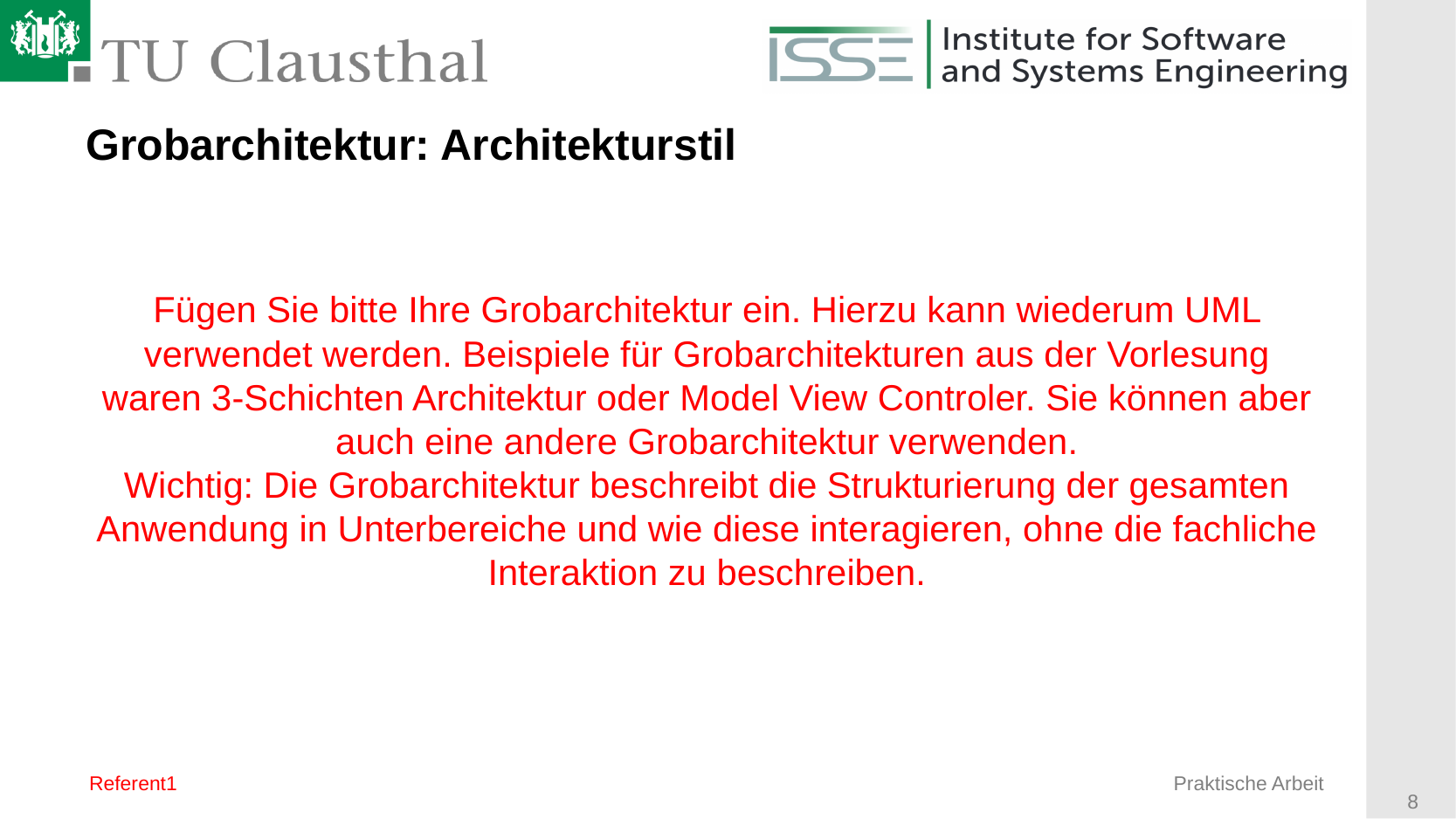

# Grobarchitektur: Architekturstil
Fügen Sie bitte Ihre Grobarchitektur ein. Hierzu kann wiederum UML verwendet werden. Beispiele für Grobarchitekturen aus der Vorlesung waren 3-Schichten Architektur oder Model View Controler. Sie können aber auch eine andere Grobarchitektur verwenden.
Wichtig: Die Grobarchitektur beschreibt die Strukturierung der gesamten Anwendung in Unterbereiche und wie diese interagieren, ohne die fachliche Interaktion zu beschreiben.